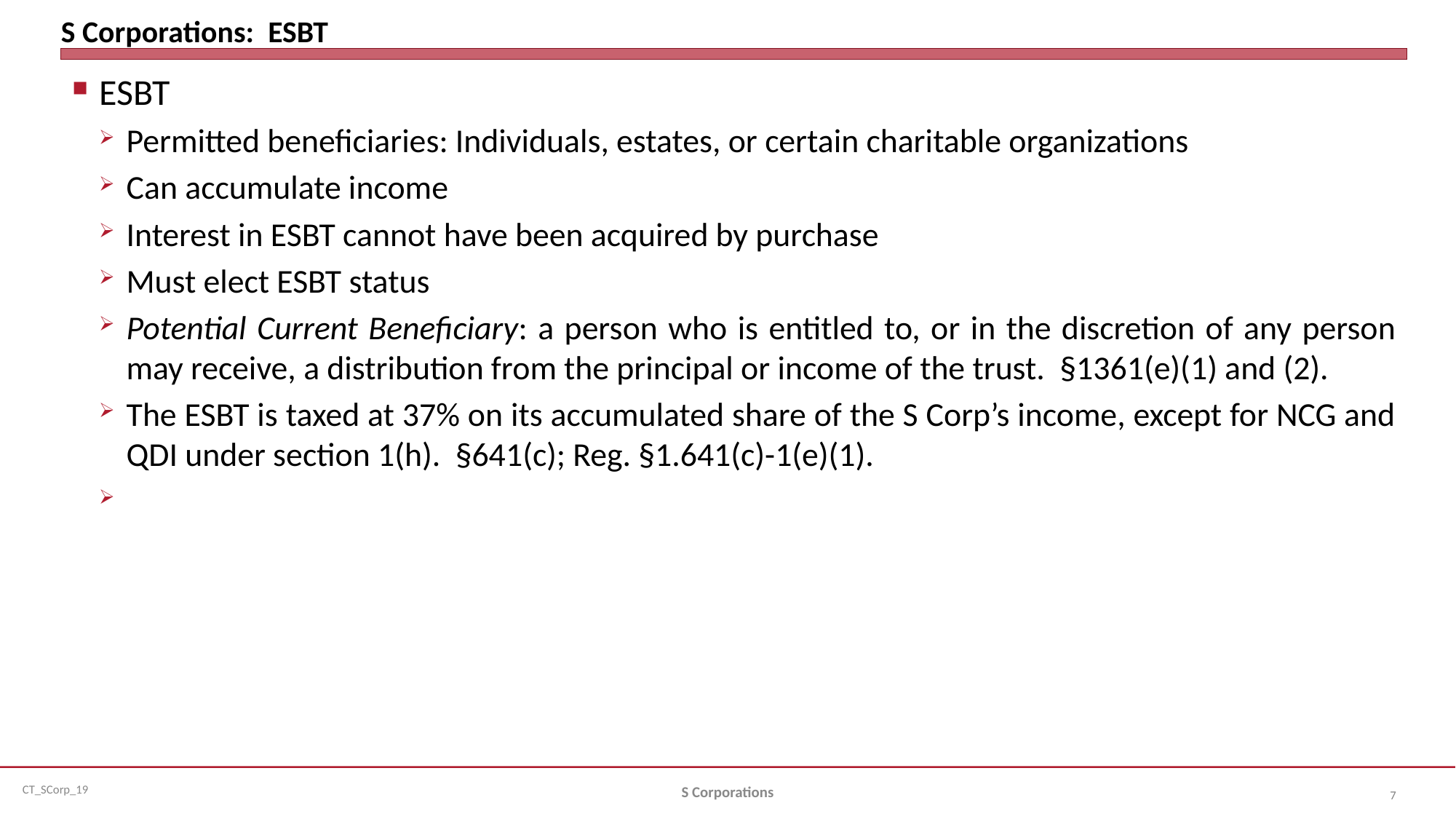

# S Corporations:  ESBT
ESBT
Permitted beneficiaries: Individuals, estates, or certain charitable organizations
Can accumulate income
Interest in ESBT cannot have been acquired by purchase
Must elect ESBT status
Potential Current Beneficiary: a person who is entitled to, or in the discretion of any person may receive, a distribution from the principal or income of the trust.  §1361(e)(1) and (2).
The ESBT is taxed at 37% on its accumulated share of the S Corp’s income, except for NCG and QDI under section 1(h).  §641(c); Reg. §1.641(c)-1(e)(1).

S Corporations
7